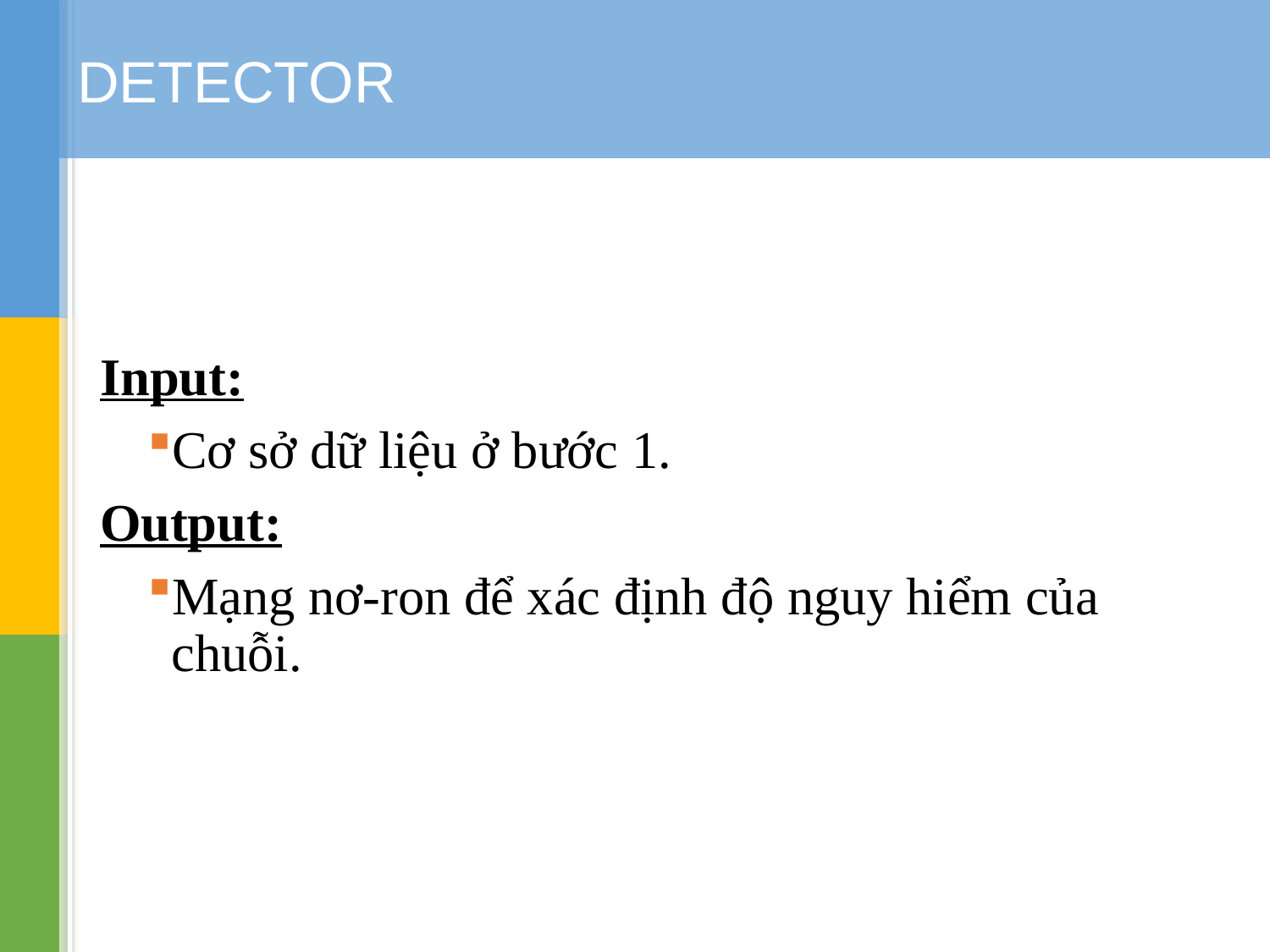

# DETECTOR
Input:
Cơ sở dữ liệu ở bước 1.
Output:
Mạng nơ-ron để xác định độ nguy hiểm của chuỗi.